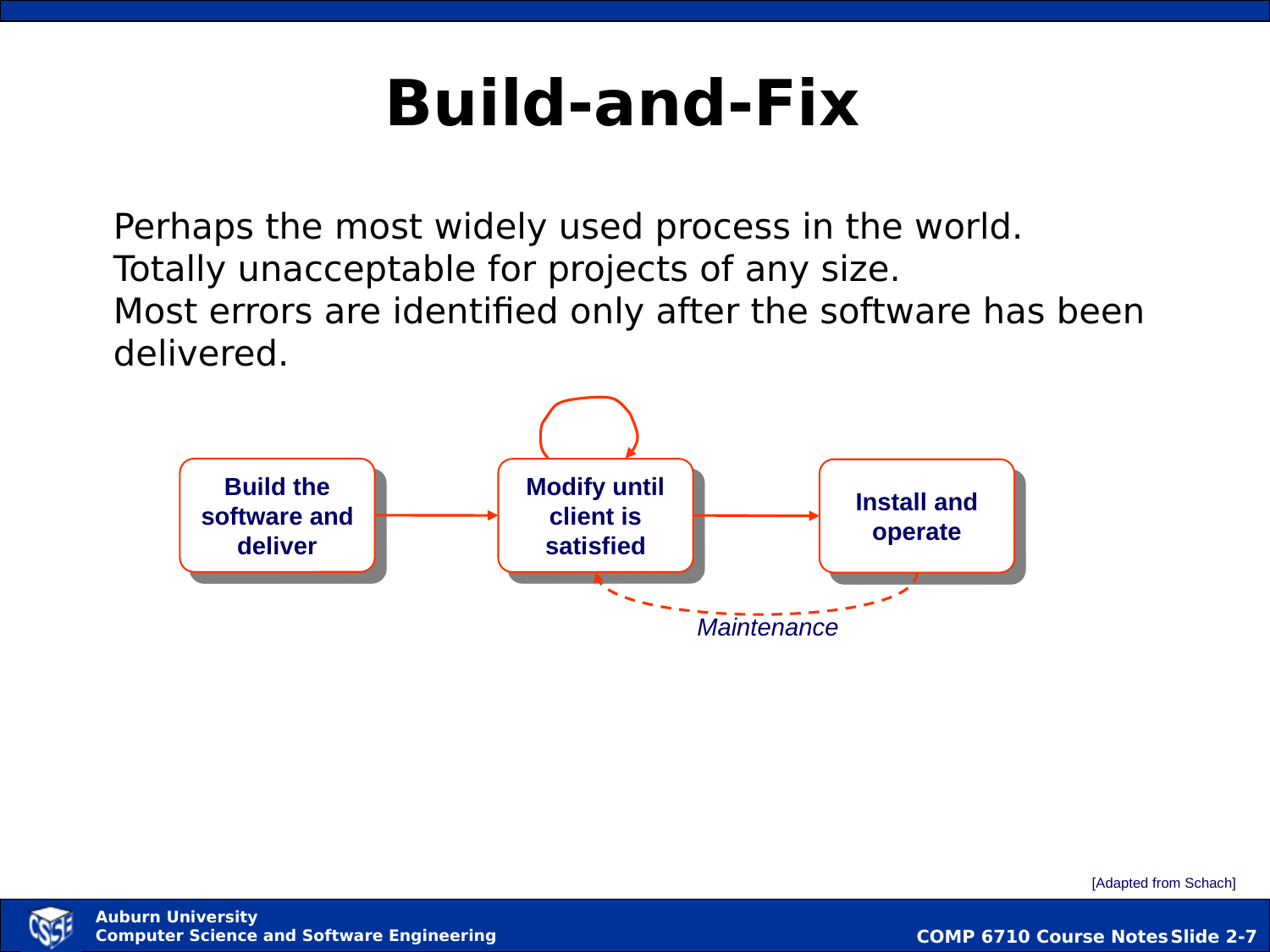

# Build-and-Fix
Perhaps the most widely used process in the world.
Totally unacceptable for projects of any size.
Most errors are identified only after the software has been delivered.

Build the
software and
deliver
Modify until
client is
satisfied
Install and
operate
Maintenance
[Adapted from Schach]